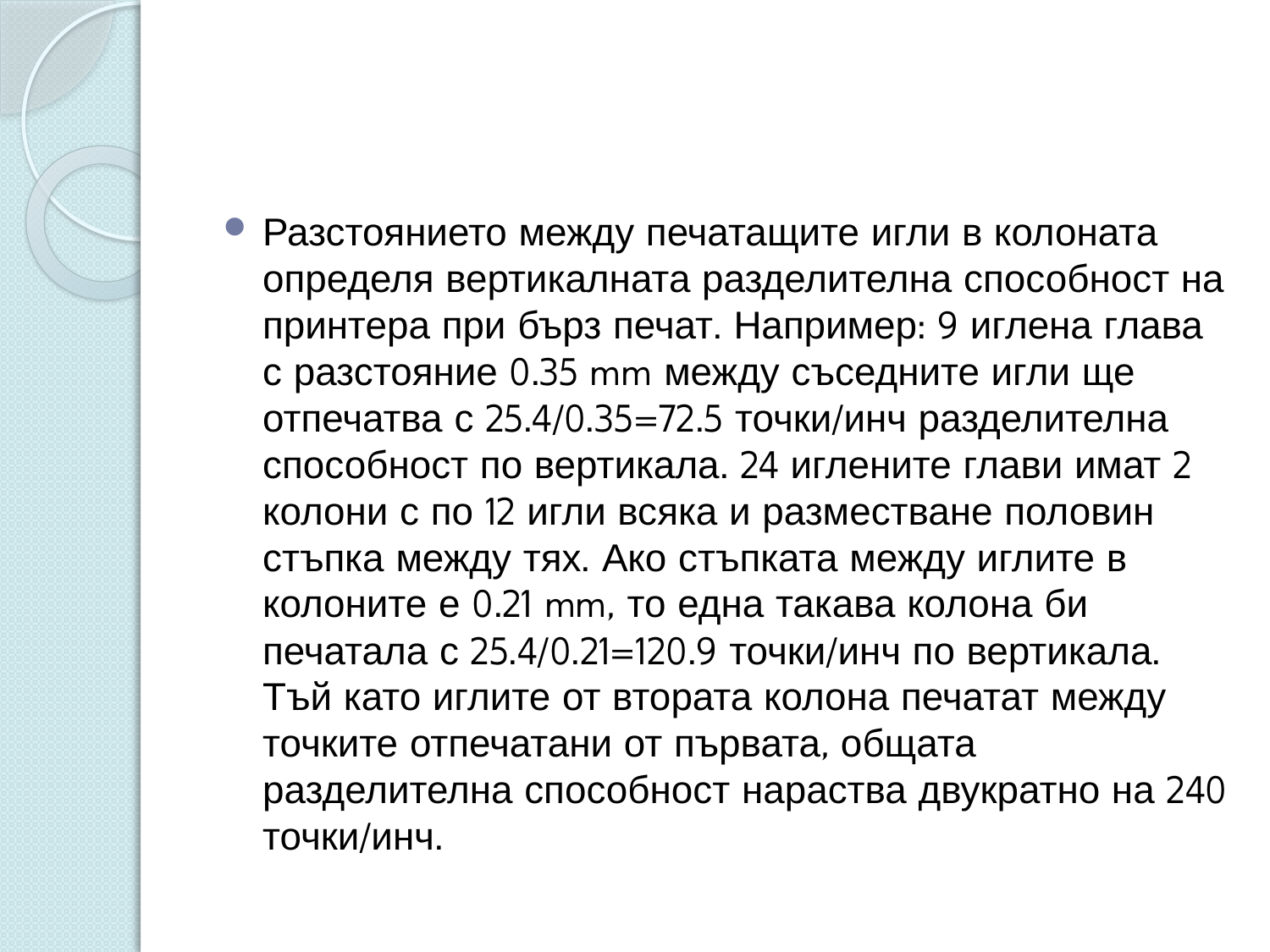

#
Разстоянието между печатащите игли в колоната определя вертикалната разделителна способност на принтера при бърз печат. Например: 9 иглена глава с разстояние 0.35 mm между съседните игли ще отпечатва с 25.4/0.35=72.5 точки/инч разделителна способност по вертикала. 24 иглените глави имат 2 колони с по 12 игли всяка и разместване половин стъпка между тях. Ако стъпката между иглите в колоните е 0.21 mm, то една такава колона би печатала с 25.4/0.21=120.9 точки/инч по вертикала. Тъй като иглите от втората колона печатат между точките отпечатани от първата, общата разделителна способност нараства двукратно на 240 точки/инч.